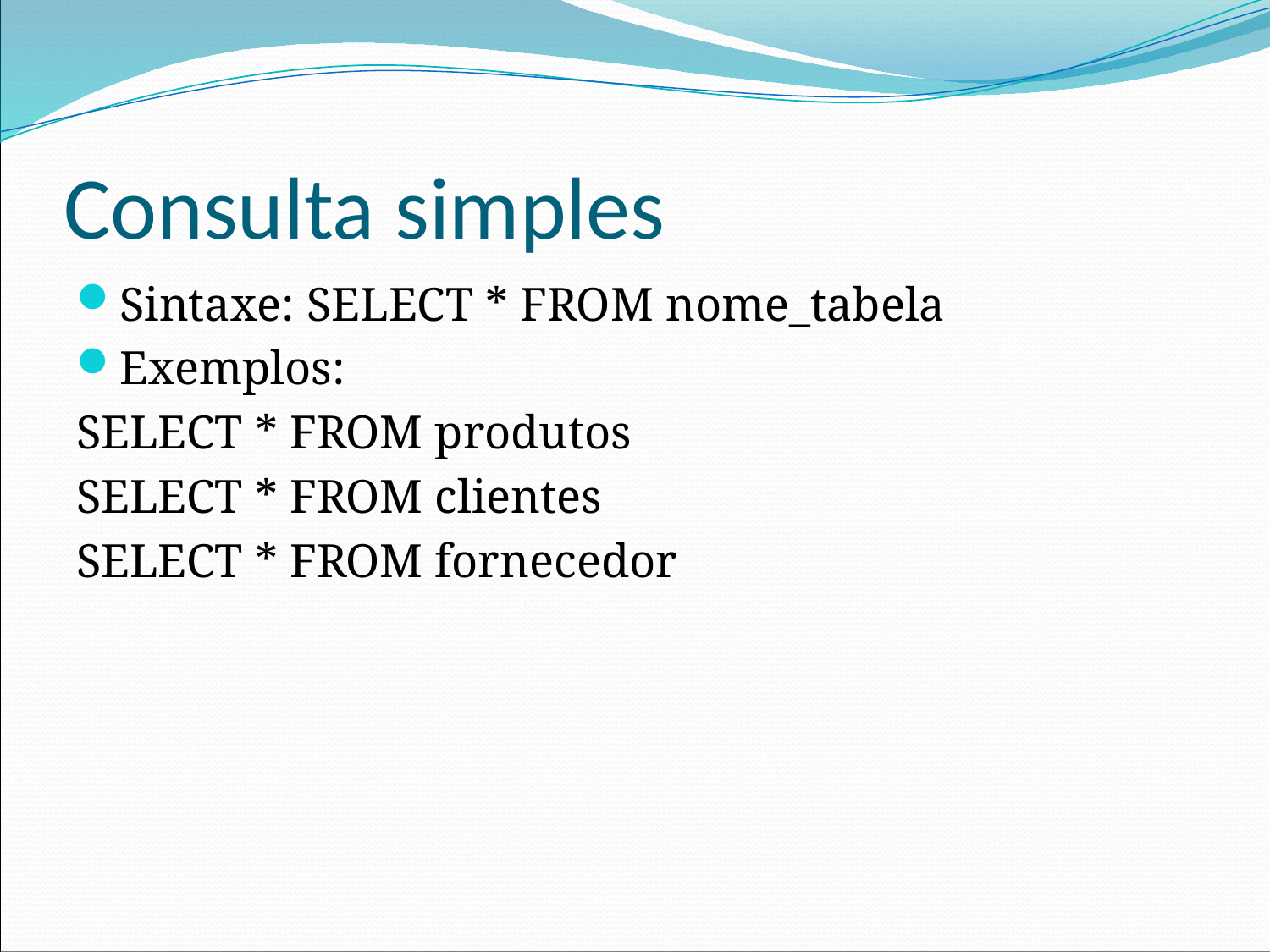

# Consulta simples
Sintaxe: SELECT * FROM nome_tabela
Exemplos:
SELECT * FROM produtos
SELECT * FROM clientes
SELECT * FROM fornecedor